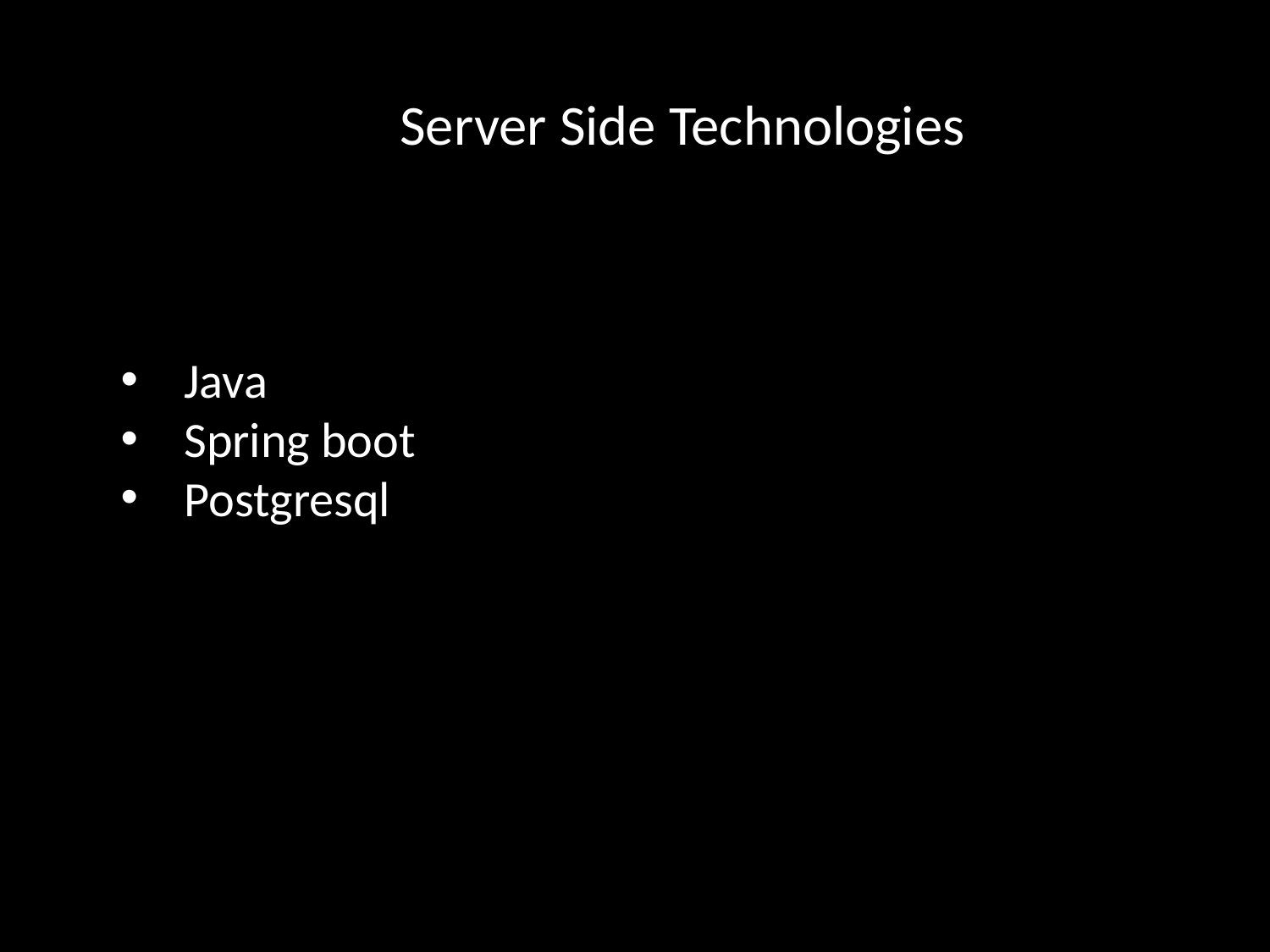

Server Side Technologies

Java
Spring boot
Postgresql